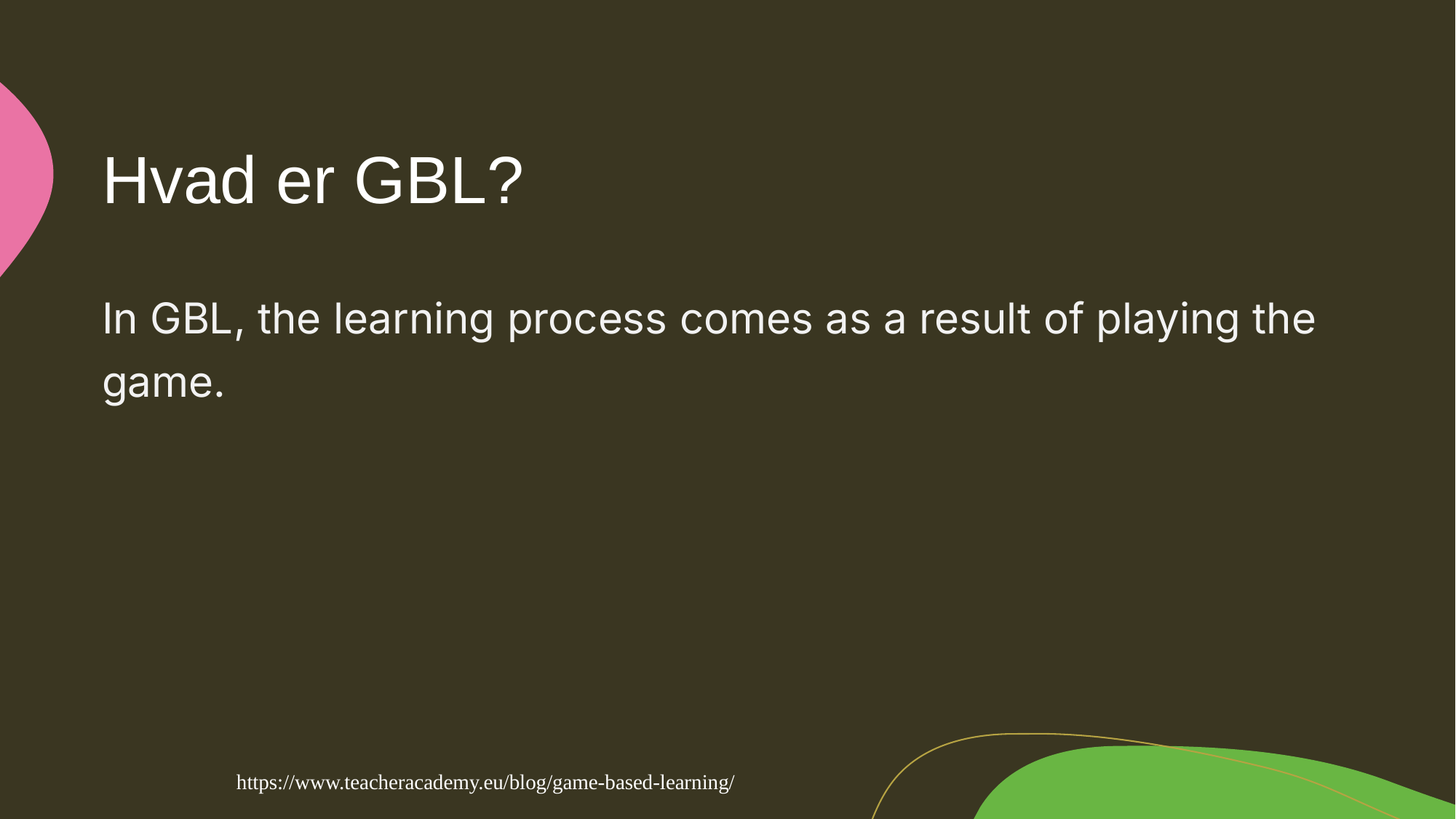

# Hvad er GBL?
In GBL, the learning process comes as a result of playing the game.
https://www.teacheracademy.eu/blog/game-based-learning/